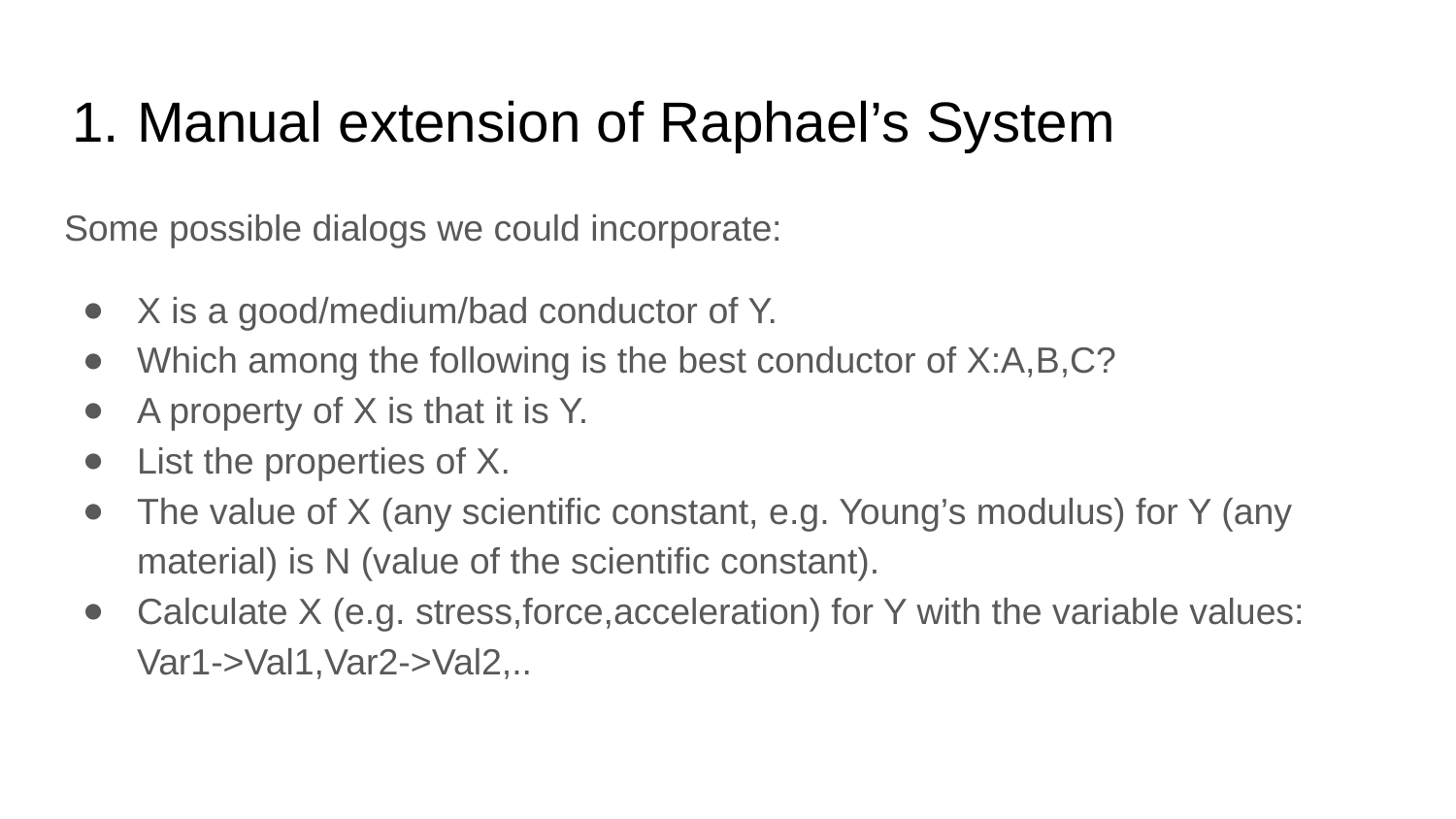

# Manual extension of Raphael’s System
Some possible dialogs we could incorporate:
X is a good/medium/bad conductor of Y.
Which among the following is the best conductor of X:A,B,C?
A property of X is that it is Y.
List the properties of X.
The value of X (any scientific constant, e.g. Young’s modulus) for Y (any material) is N (value of the scientific constant).
Calculate X (e.g. stress,force,acceleration) for Y with the variable values: Var1->Val1,Var2->Val2,..